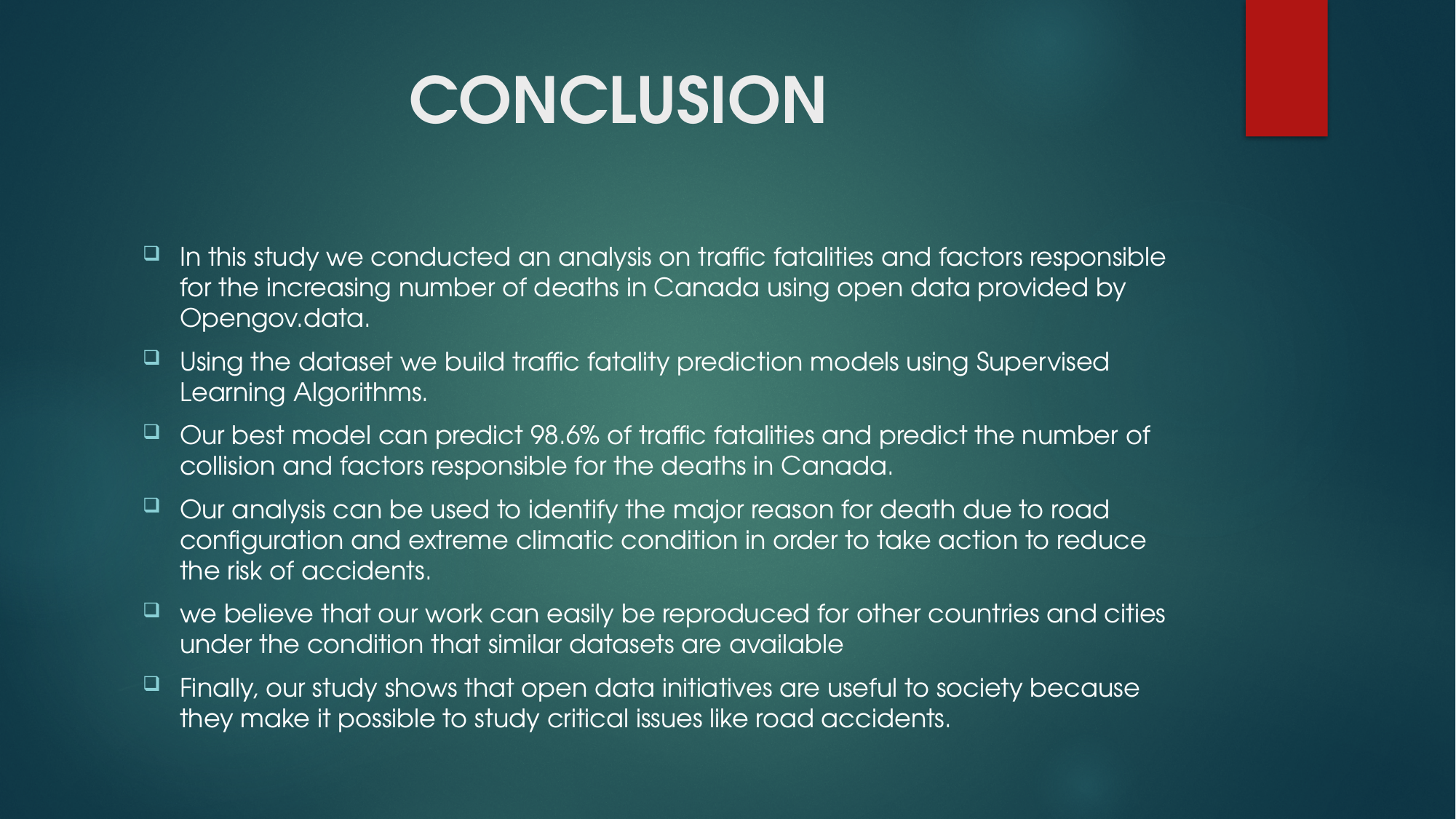

# CONCLUSION
In this study we conducted an analysis on traffic fatalities and factors responsible for the increasing number of deaths in Canada using open data provided by Opengov.data.
Using the dataset we build traffic fatality prediction models using Supervised Learning Algorithms.
Our best model can predict 98.6% of traffic fatalities and predict the number of collision and factors responsible for the deaths in Canada.
Our analysis can be used to identify the major reason for death due to road configuration and extreme climatic condition in order to take action to reduce the risk of accidents.
we believe that our work can easily be reproduced for other countries and cities under the condition that similar datasets are available
Finally, our study shows that open data initiatives are useful to society because they make it possible to study critical issues like road accidents.